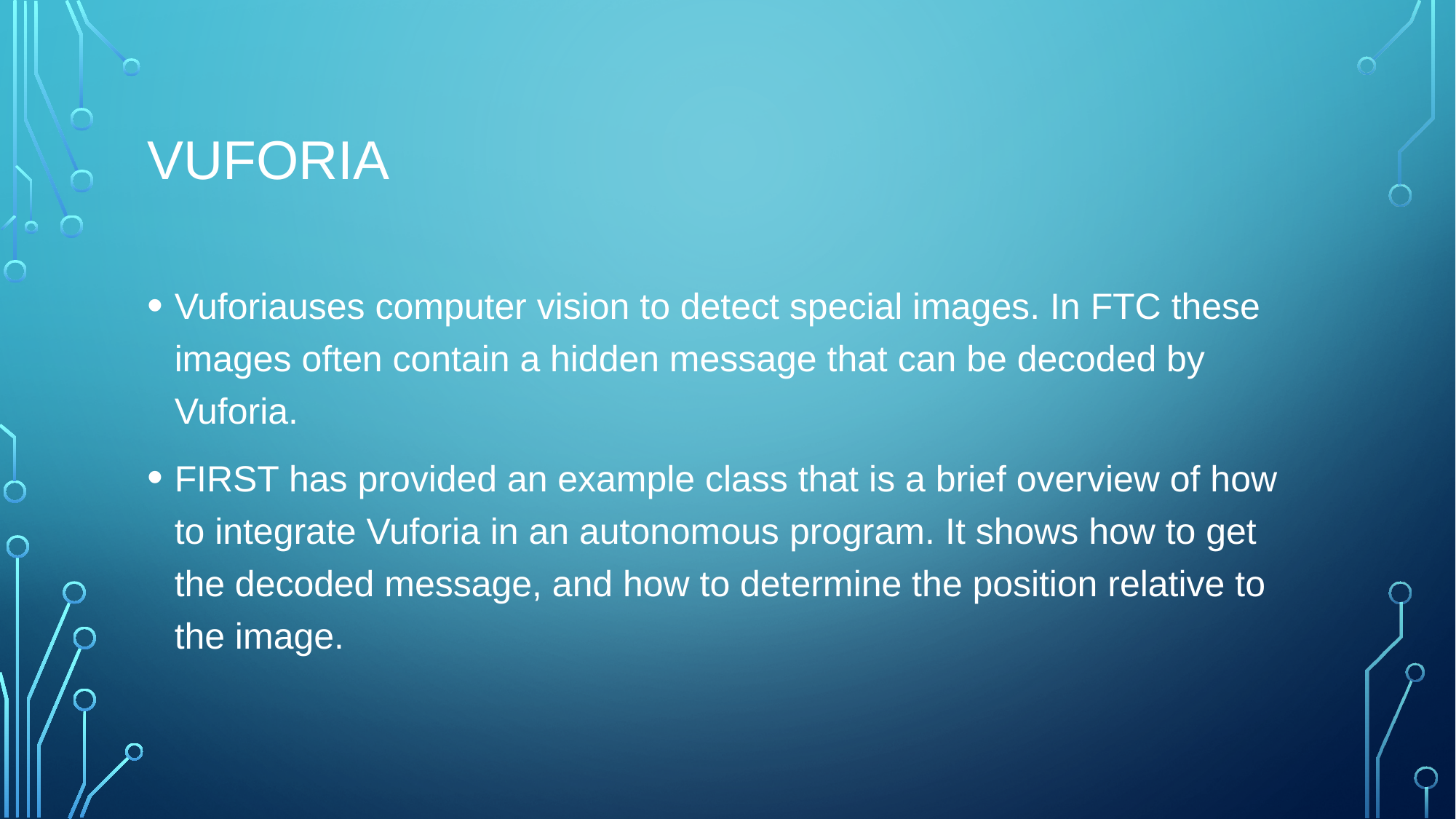

# vuforia
Vuforiauses computer vision to detect special images. In FTC these images often contain a hidden message that can be decoded by Vuforia.
FIRST has provided an example class that is a brief overview of how to integrate Vuforia in an autonomous program. It shows how to get the decoded message, and how to determine the position relative to the image.